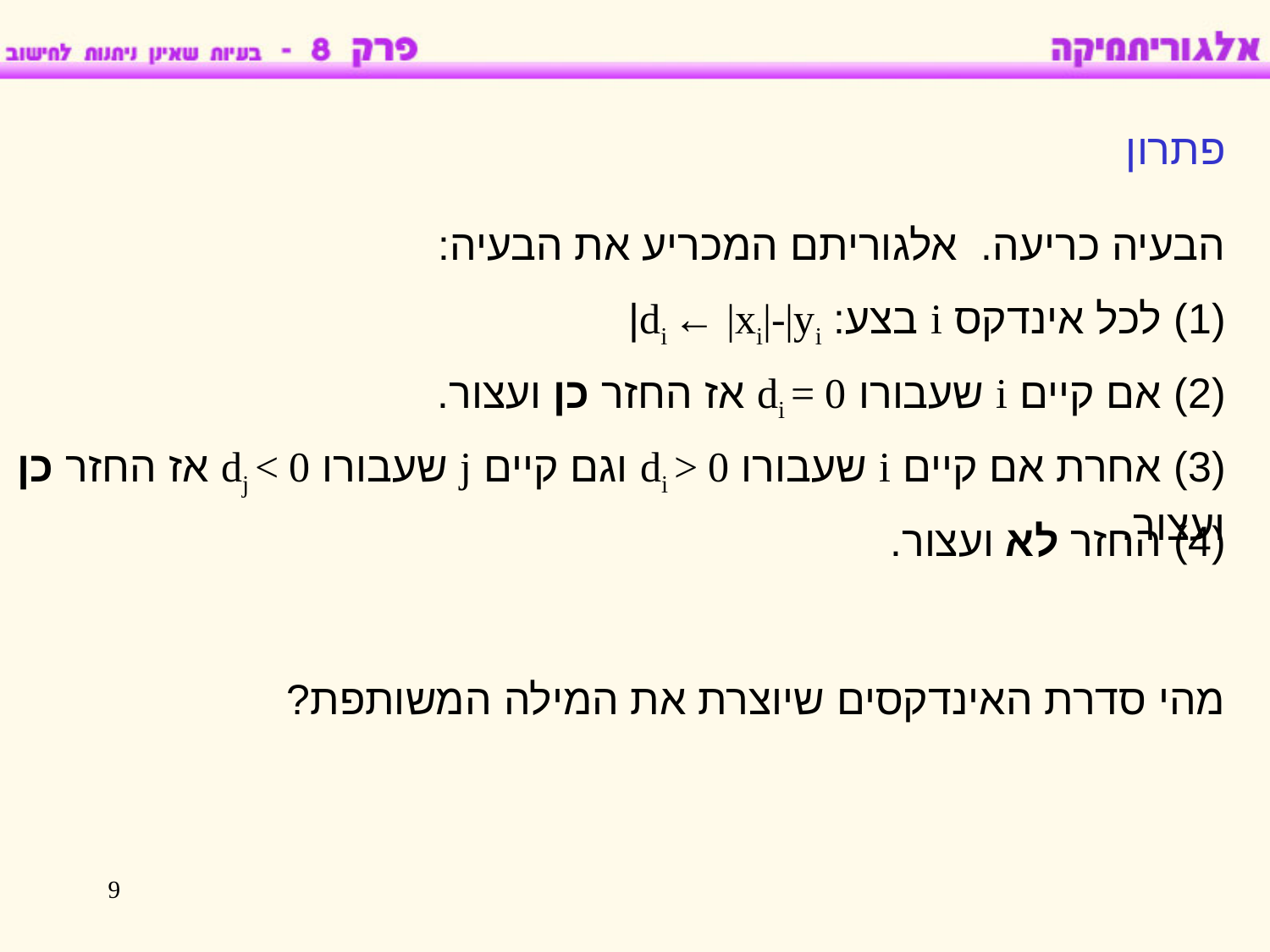

פתרון
הבעיה כריעה.  אלגוריתם המכריע את הבעיה:
(1) לכל אינדקס i בצע: di ← |xi|-|yi|
(2) אם קיים i שעבורו di = 0 אז החזר כן ועצור.
(3) אחרת אם קיים i שעבורו di > 0 וגם קיים j שעבורו dj < 0 אז החזר כן ועצור.
(4) החזר לא ועצור.
מהי סדרת האינדקסים שיוצרת את המילה המשותפת?
9